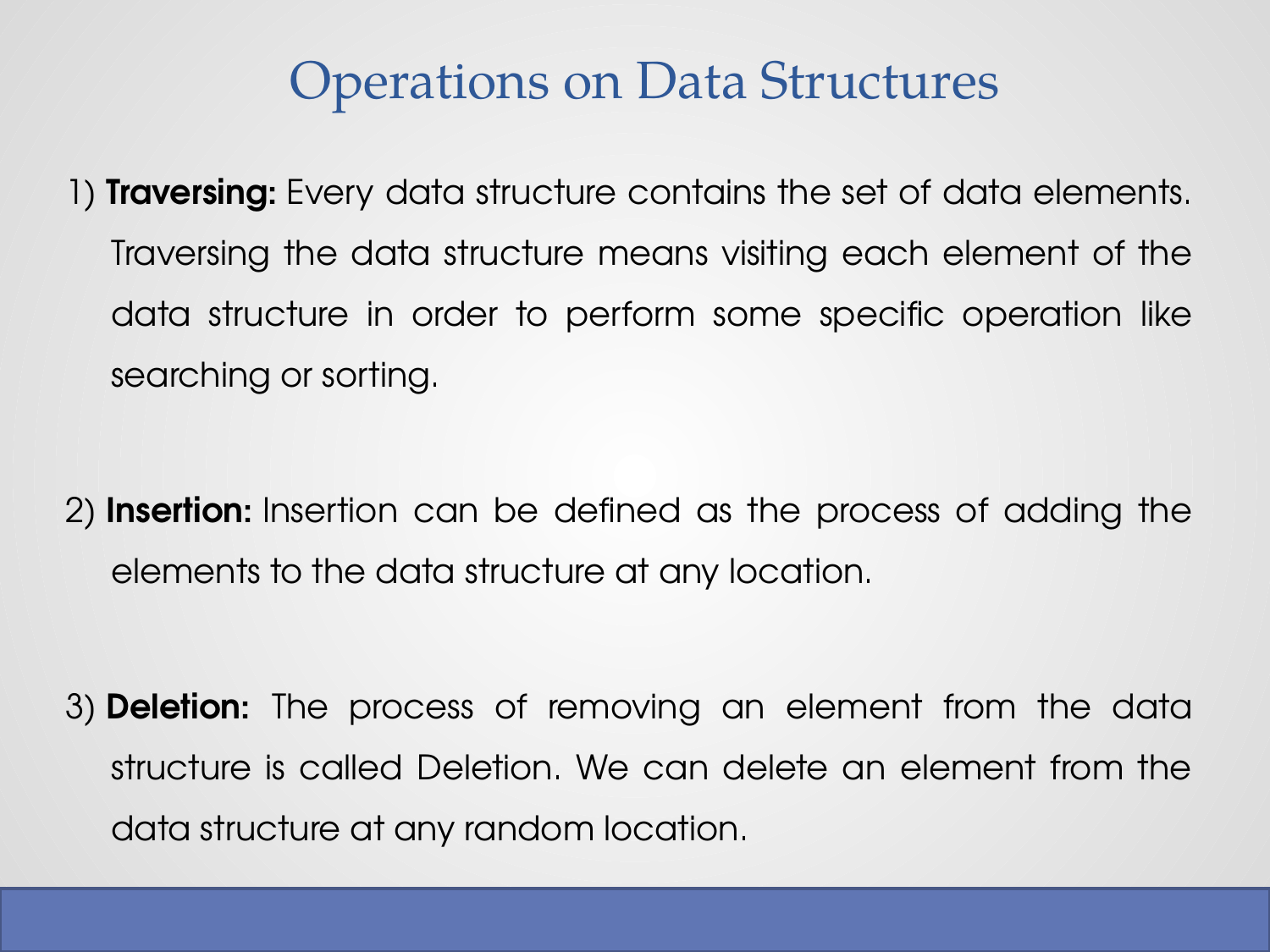

# Operations on Data Structures
1) Traversing: Every data structure contains the set of data elements. Traversing the data structure means visiting each element of the data structure in order to perform some specific operation like searching or sorting.

2) Insertion: Insertion can be defined as the process of adding the elements to the data structure at any location.

3) Deletion: The process of removing an element from the data structure is called Deletion. We can delete an element from the data structure at any random location.